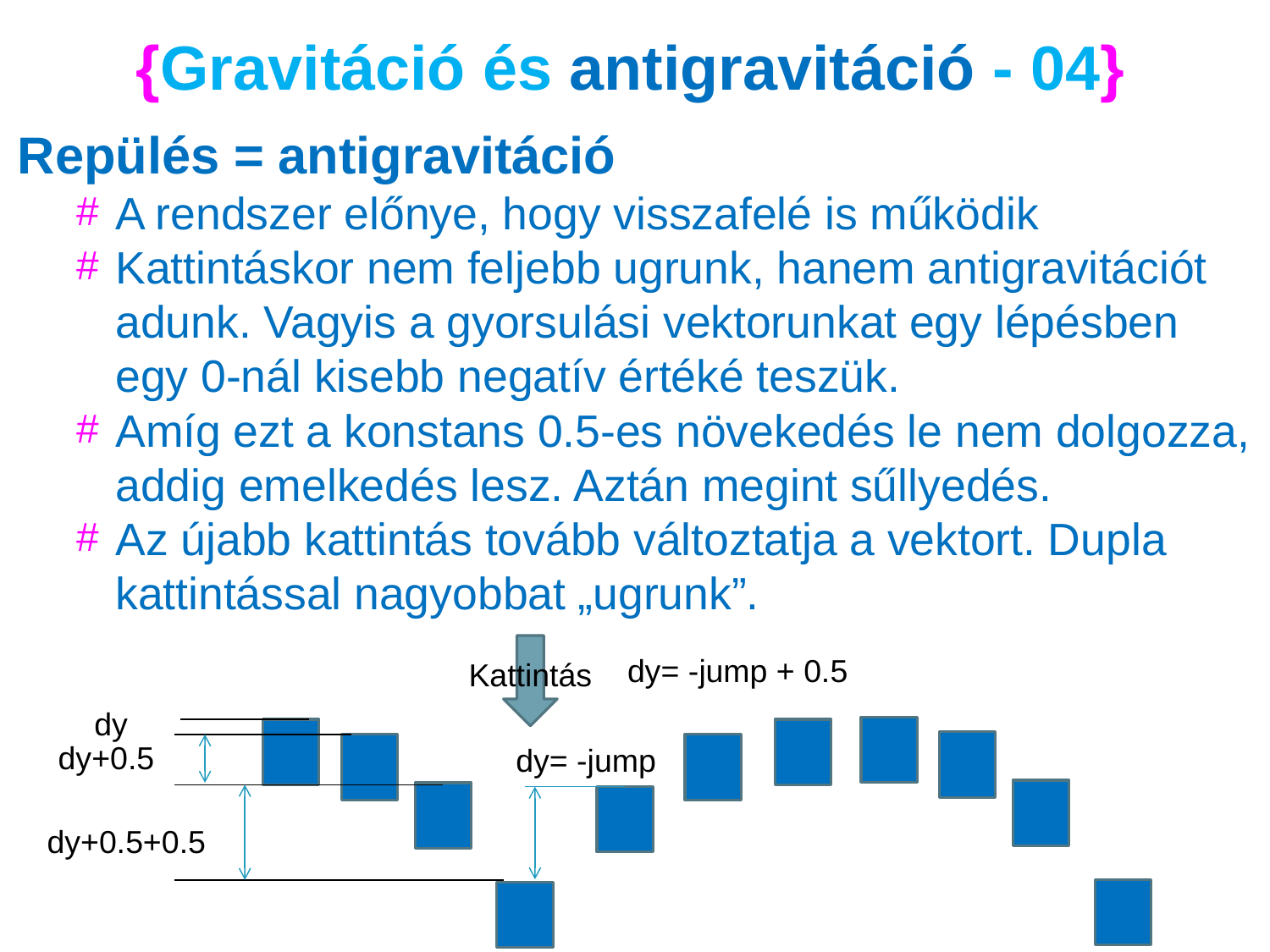

# {Gravitáció és antigravitáció - 04}
Repülés = antigravitáció
A rendszer előnye, hogy visszafelé is működik
Kattintáskor nem feljebb ugrunk, hanem antigravitációt adunk. Vagyis a gyorsulási vektorunkat egy lépésben egy 0-nál kisebb negatív értéké teszük.
Amíg ezt a konstans 0.5-es növekedés le nem dolgozza, addig emelkedés lesz. Aztán megint sűllyedés.
Az újabb kattintás tovább változtatja a vektort. Dupla kattintással nagyobbat „ugrunk”.
Kattintás
dy= -jump + 0.5
dy

dy+0.5

dy+0.5+0.5

dy= -jump